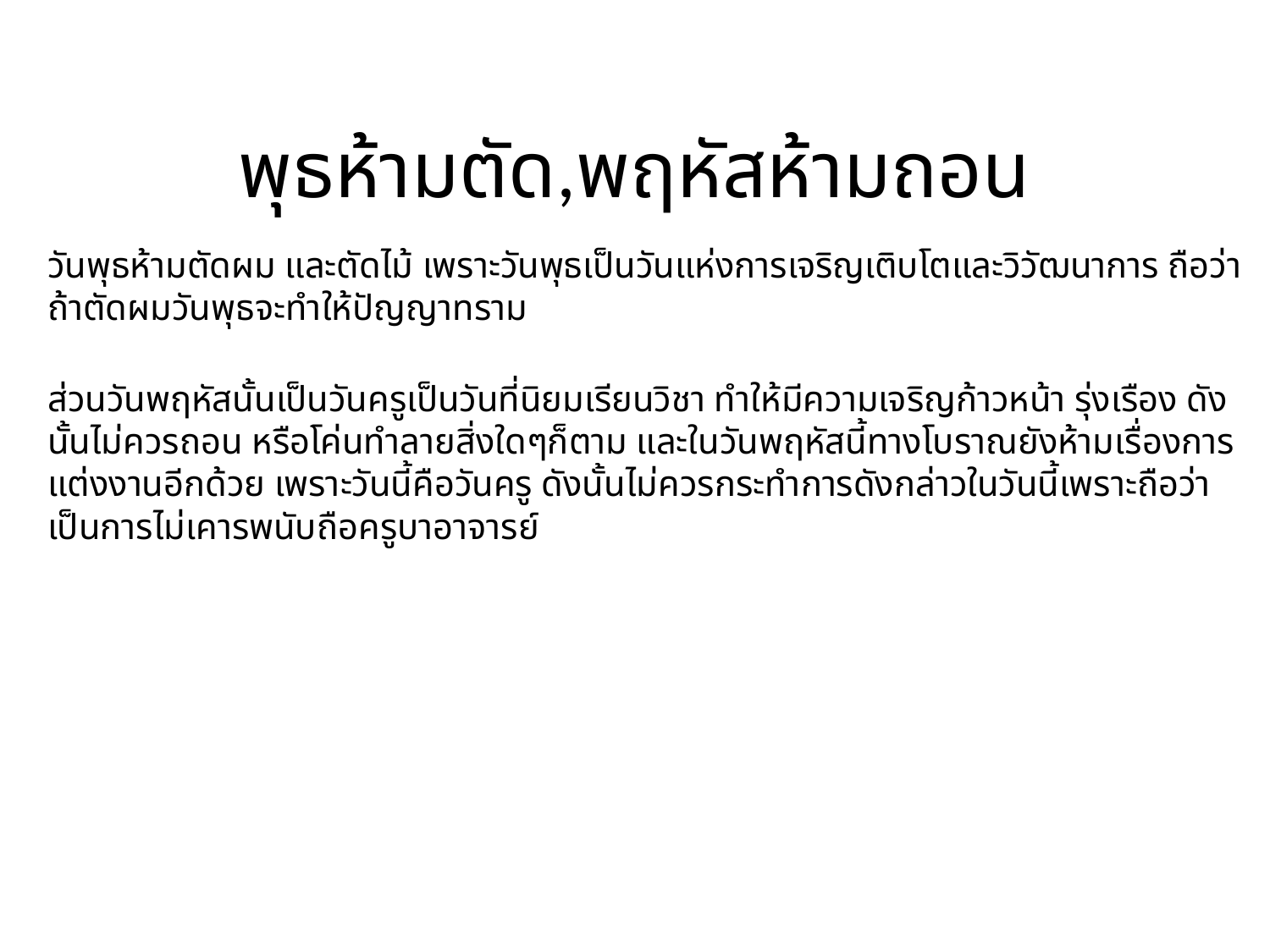

# พุธห้ามตัด,พฤหัสห้ามถอน
วันพุธห้ามตัดผม และตัดไม้ เพราะวันพุธเป็นวันแห่งการเจริญเติบโตและวิวัฒนาการ ถือว่าถ้าตัดผมวันพุธจะทำให้ปัญญาทราม
ส่วนวันพฤหัสนั้นเป็นวันครูเป็นวันที่นิยมเรียนวิชา ทำให้มีความเจริญก้าวหน้า รุ่งเรือง ดังนั้นไม่ควรถอน หรือโค่นทำลายสิ่งใดๆก็ตาม และในวันพฤหัสนี้ทางโบราณยังห้ามเรื่องการแต่งงานอีกด้วย เพราะวันนี้คือวันครู ดังนั้นไม่ควรกระทำการดังกล่าวในวันนี้เพราะถือว่าเป็นการไม่เคารพนับถือครูบาอาจารย์